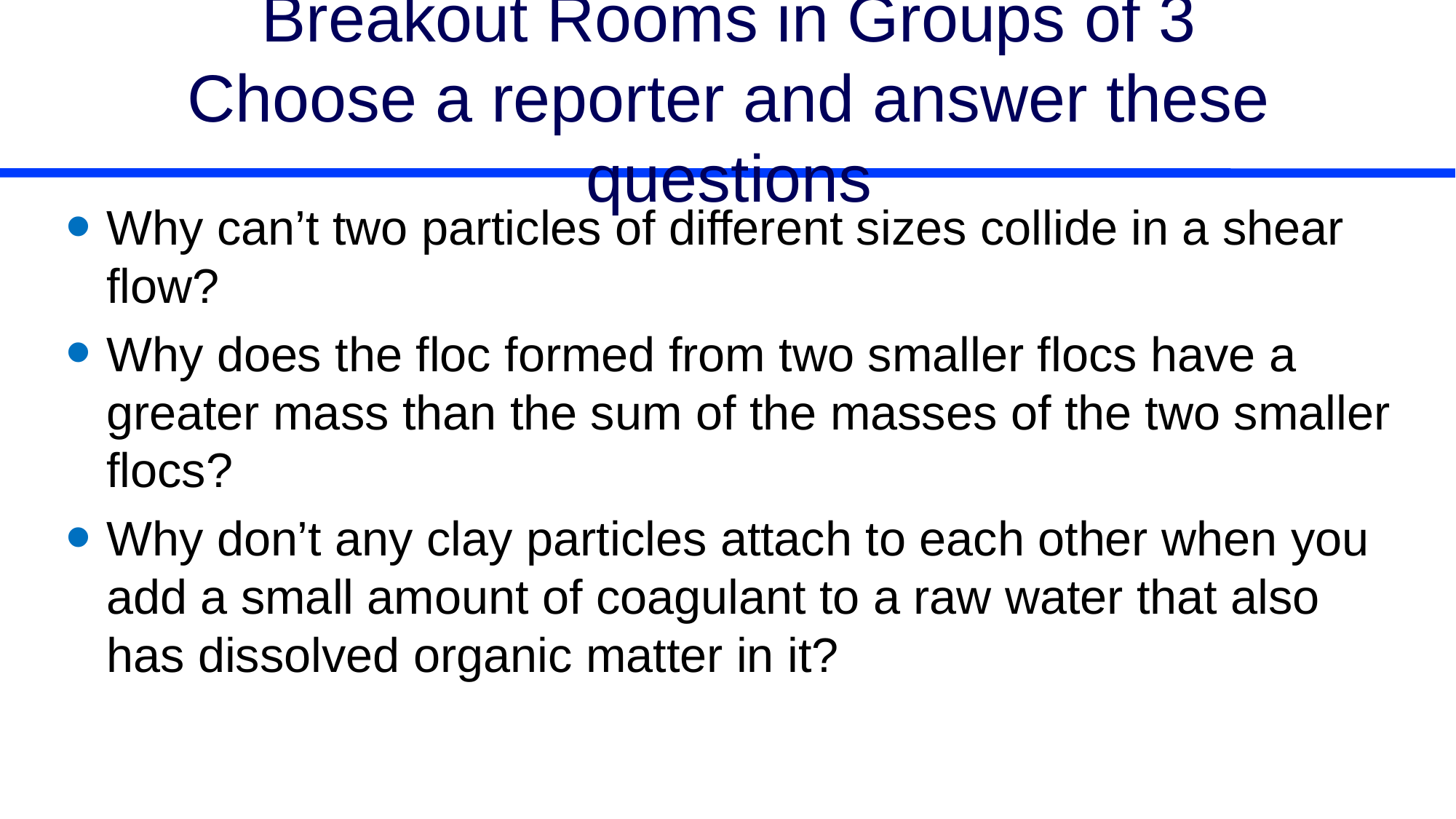

# Breakout Rooms in Groups of 3 Choose a reporter and answer these questions
Why can’t two particles of different sizes collide in a shear flow?
Why does the floc formed from two smaller flocs have a greater mass than the sum of the masses of the two smaller flocs?
Why don’t any clay particles attach to each other when you add a small amount of coagulant to a raw water that also has dissolved organic matter in it?